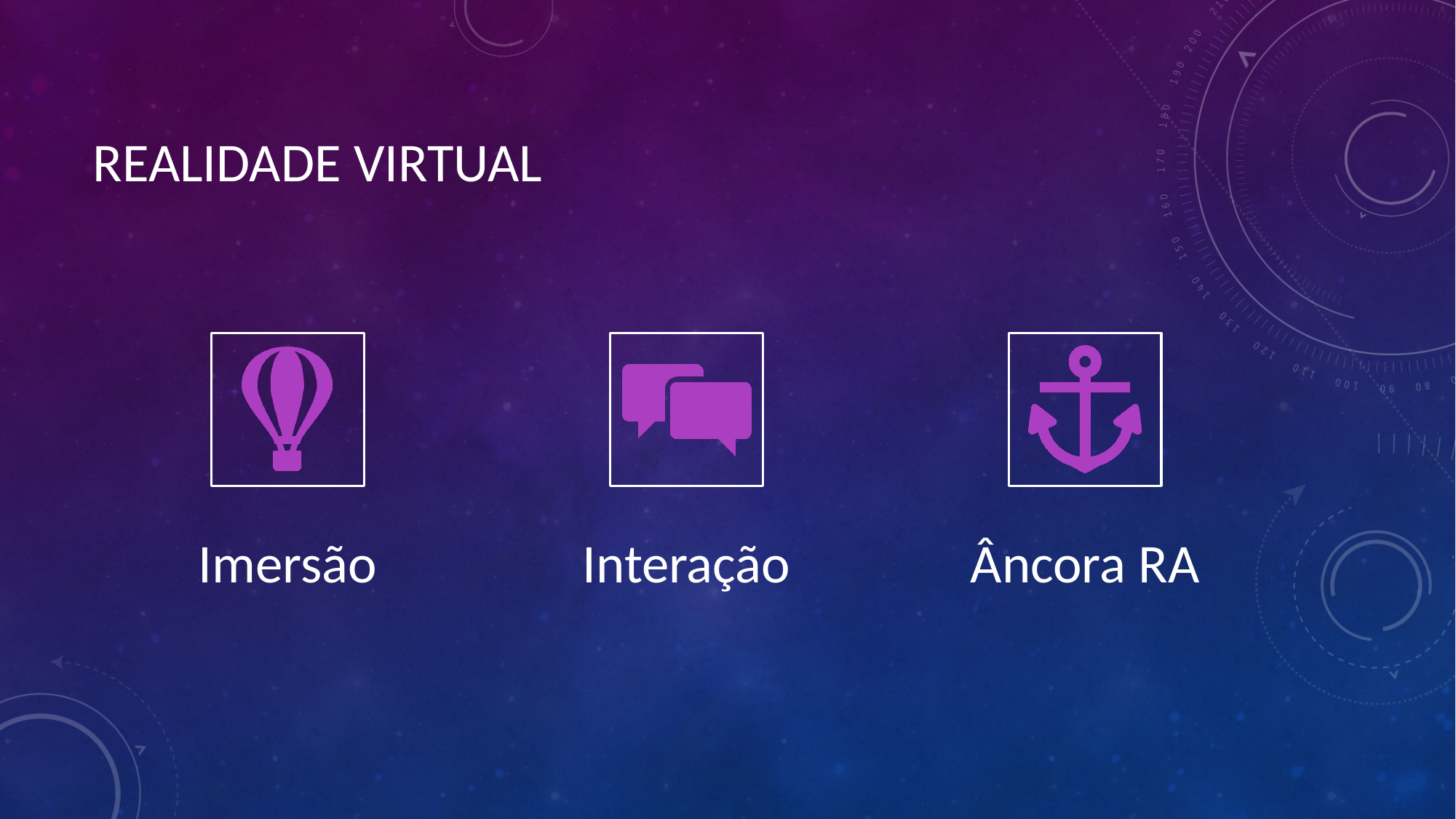

# Realidade virtual
Imersão
Interação
Âncora RA